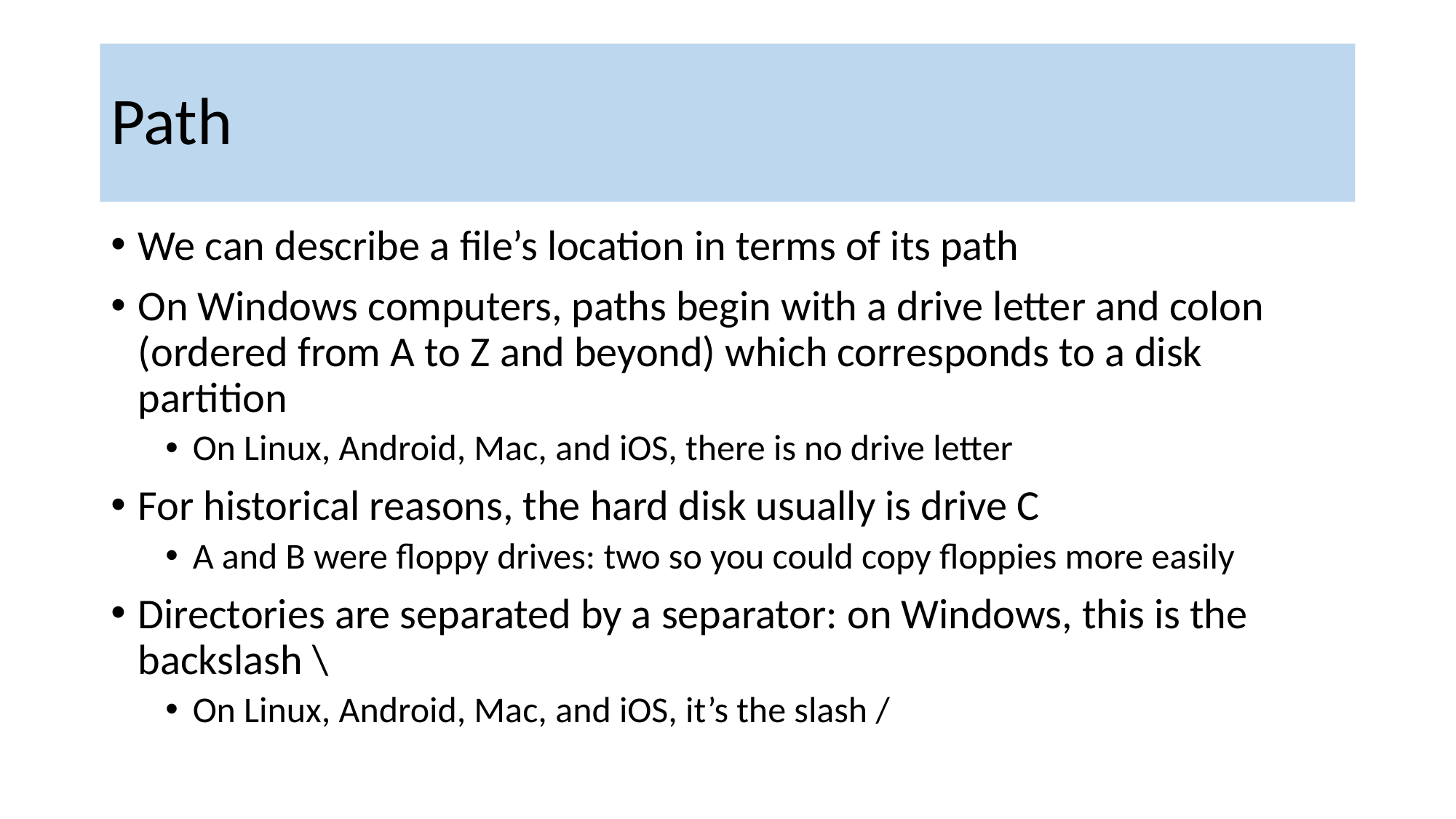

Path
We can describe a file’s location in terms of its path
On Windows computers, paths begin with a drive letter and colon (ordered from A to Z and beyond) which corresponds to a disk partition
On Linux, Android, Mac, and iOS, there is no drive letter
For historical reasons, the hard disk usually is drive C
A and B were floppy drives: two so you could copy floppies more easily
Directories are separated by a separator: on Windows, this is the backslash \
On Linux, Android, Mac, and iOS, it’s the slash /